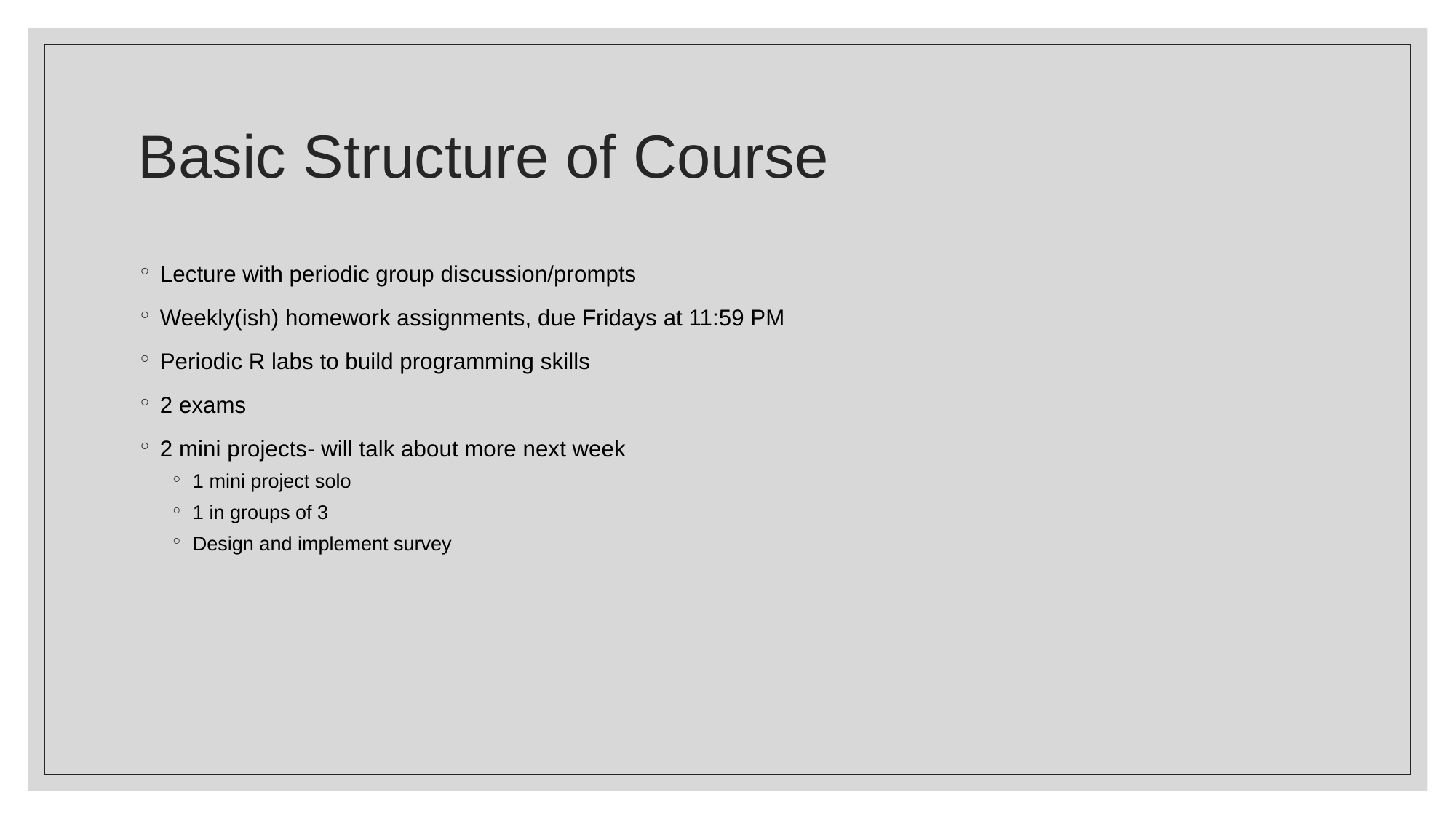

# Basic Structure of Course
Lecture with periodic group discussion/prompts
Weekly(ish) homework assignments, due Fridays at 11:59 PM
Periodic R labs to build programming skills
2 exams
2 mini projects- will talk about more next week
1 mini project solo
1 in groups of 3
Design and implement survey